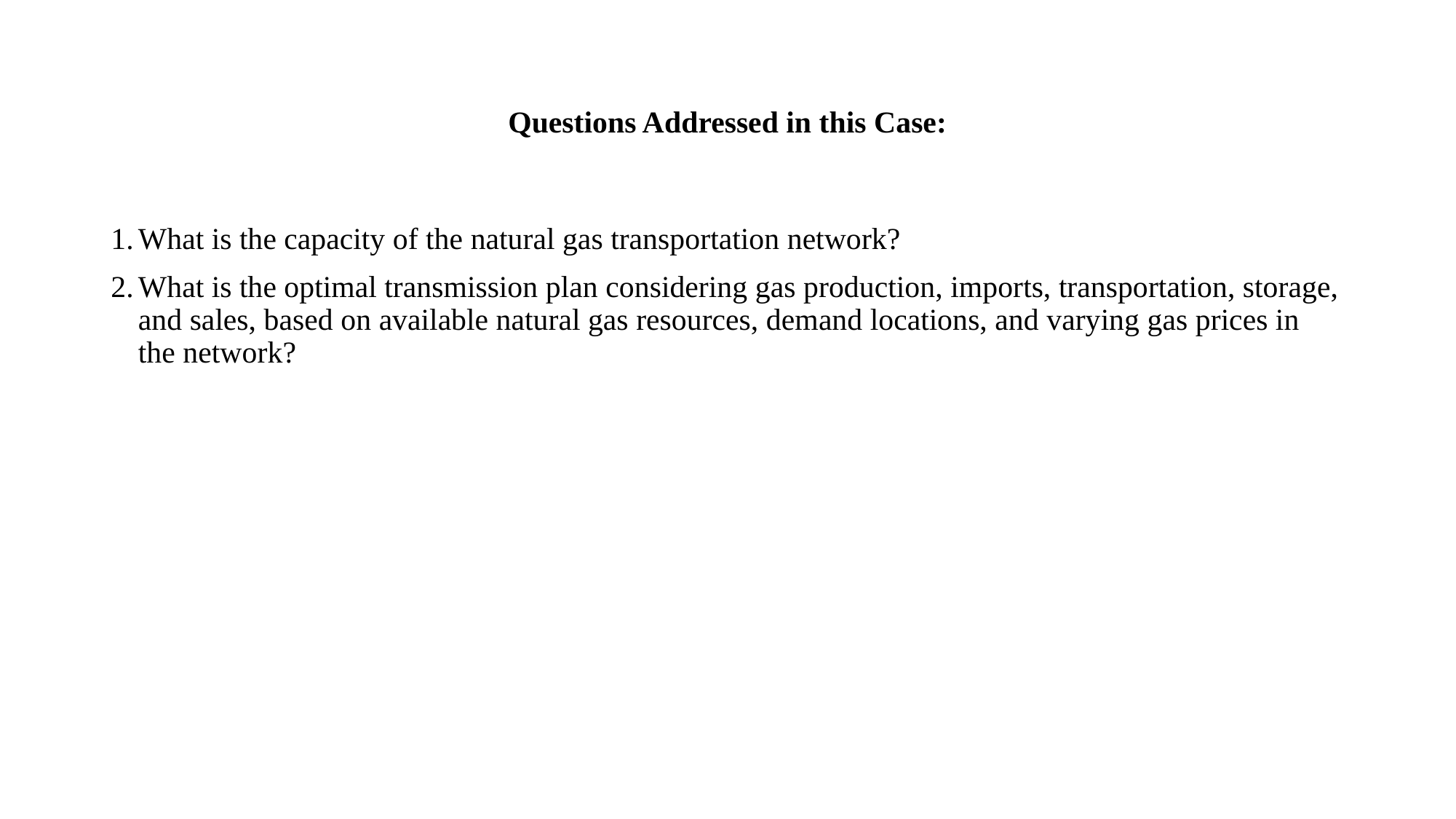

# Questions Addressed in this Case:
What is the capacity of the natural gas transportation network?
What is the optimal transmission plan considering gas production, imports, transportation, storage, and sales, based on available natural gas resources, demand locations, and varying gas prices in the network?